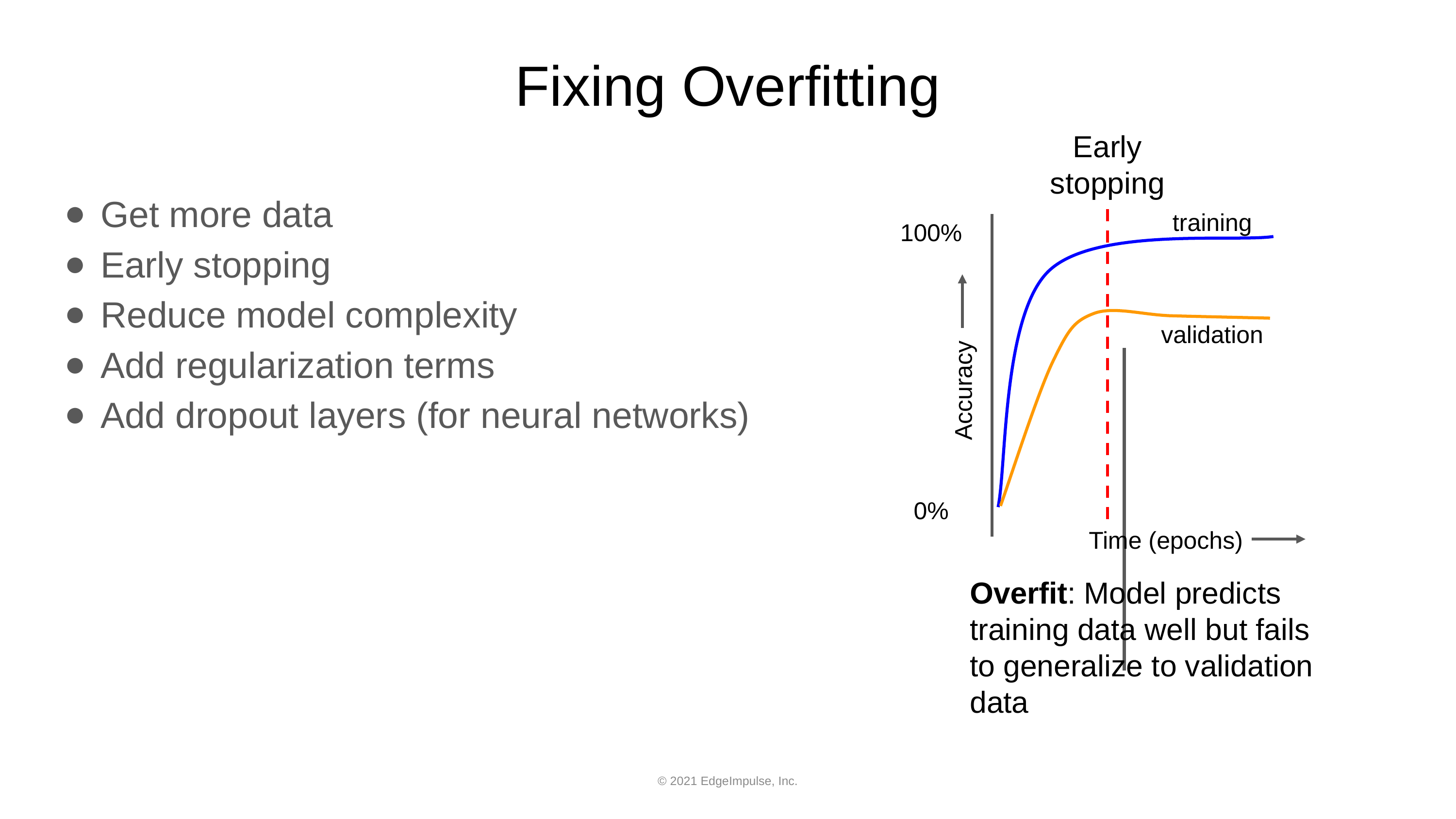

# Fixing Overfitting
Early stopping
Get more data
Early stopping
Reduce model complexity
Add regularization terms
Add dropout layers (for neural networks)
training
100%

validation
Accuracy
0%
Time (epochs)
Overfit: Model predicts training data well but fails to generalize to validation data
© 2021 EdgeImpulse, Inc.